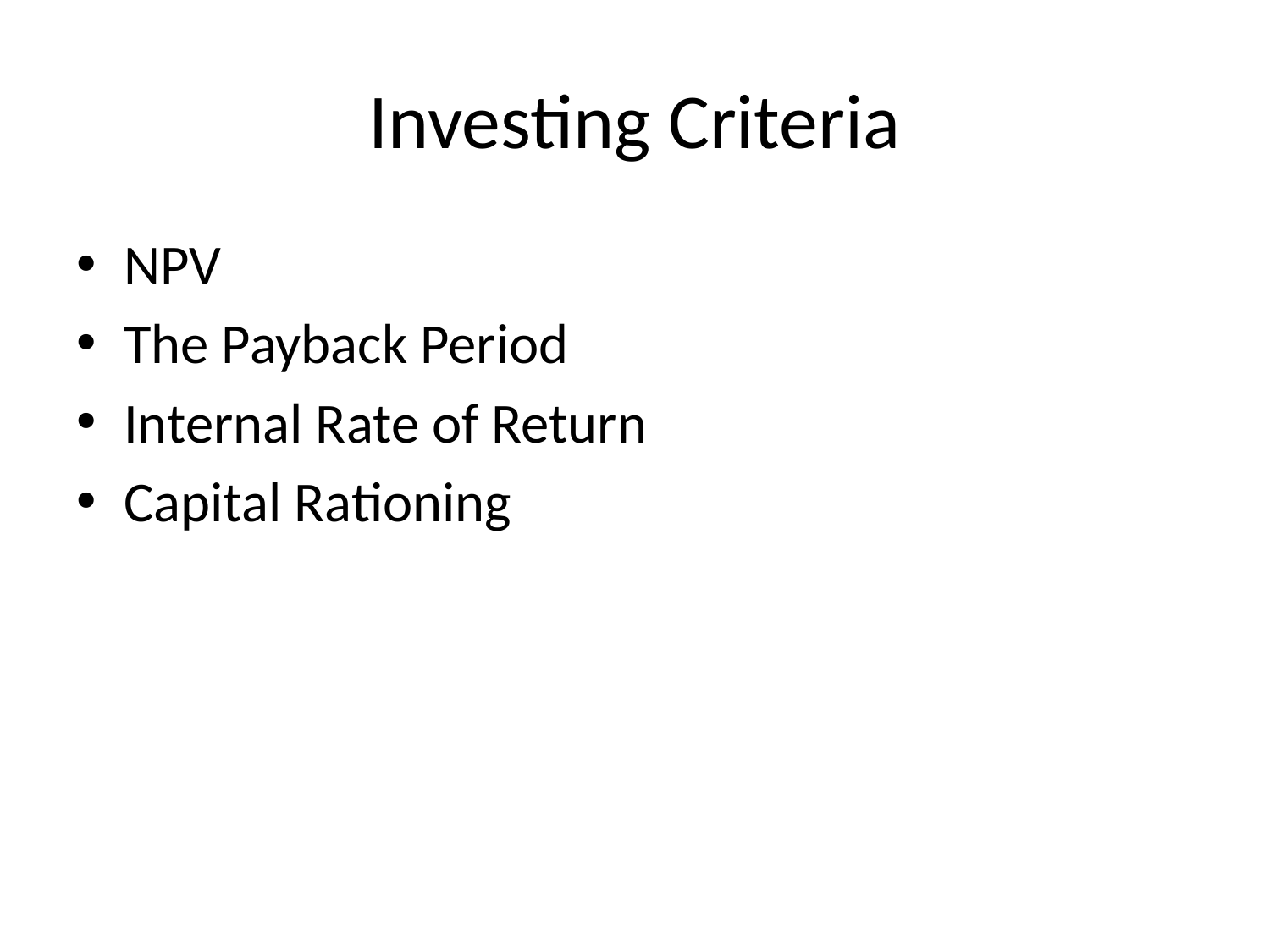

# Investing Criteria
NPV
The Payback Period
Internal Rate of Return
Capital Rationing